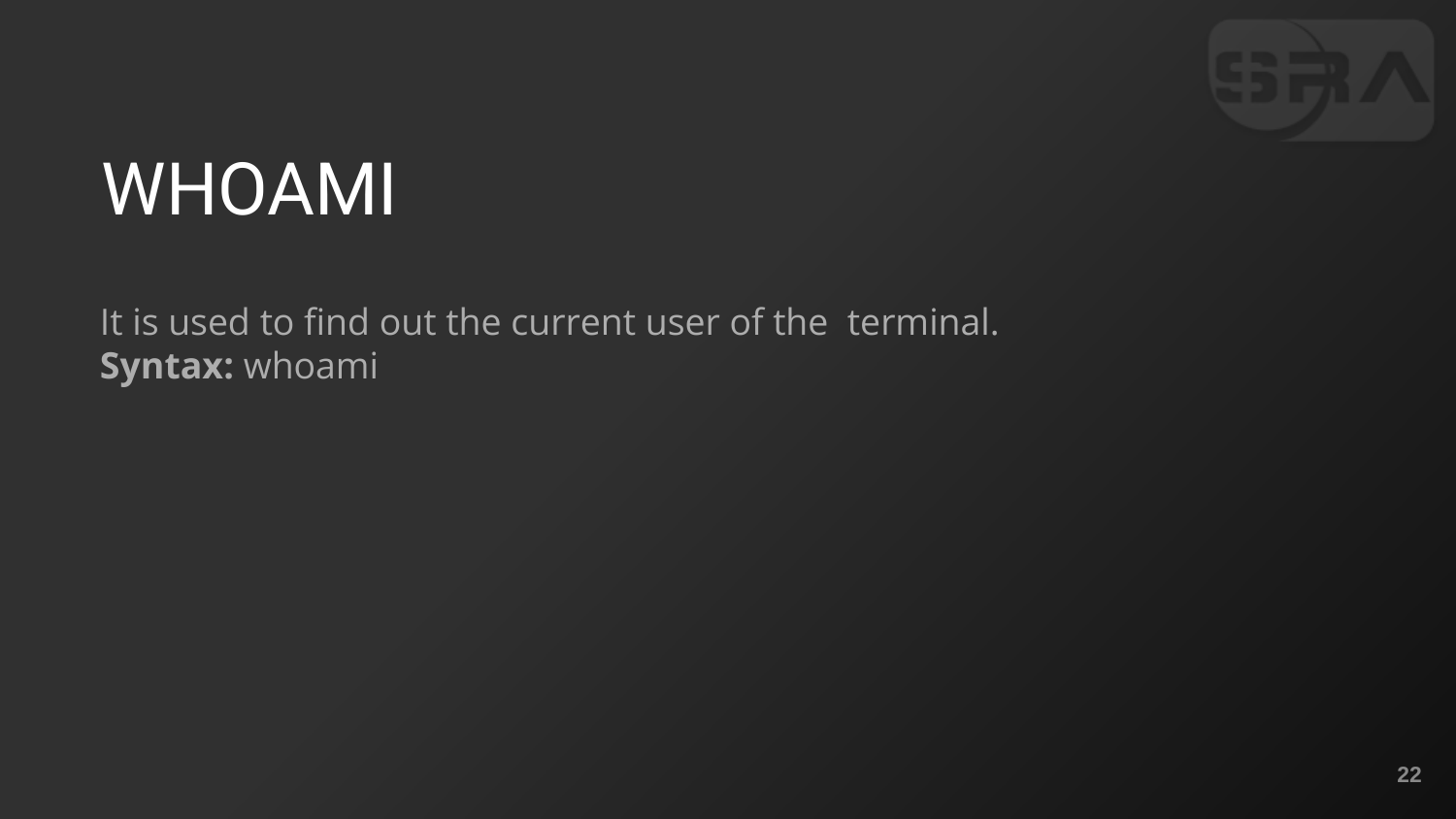

# WHOAMI
It is used to find out the current user of the  terminal.
Syntax: whoami
22